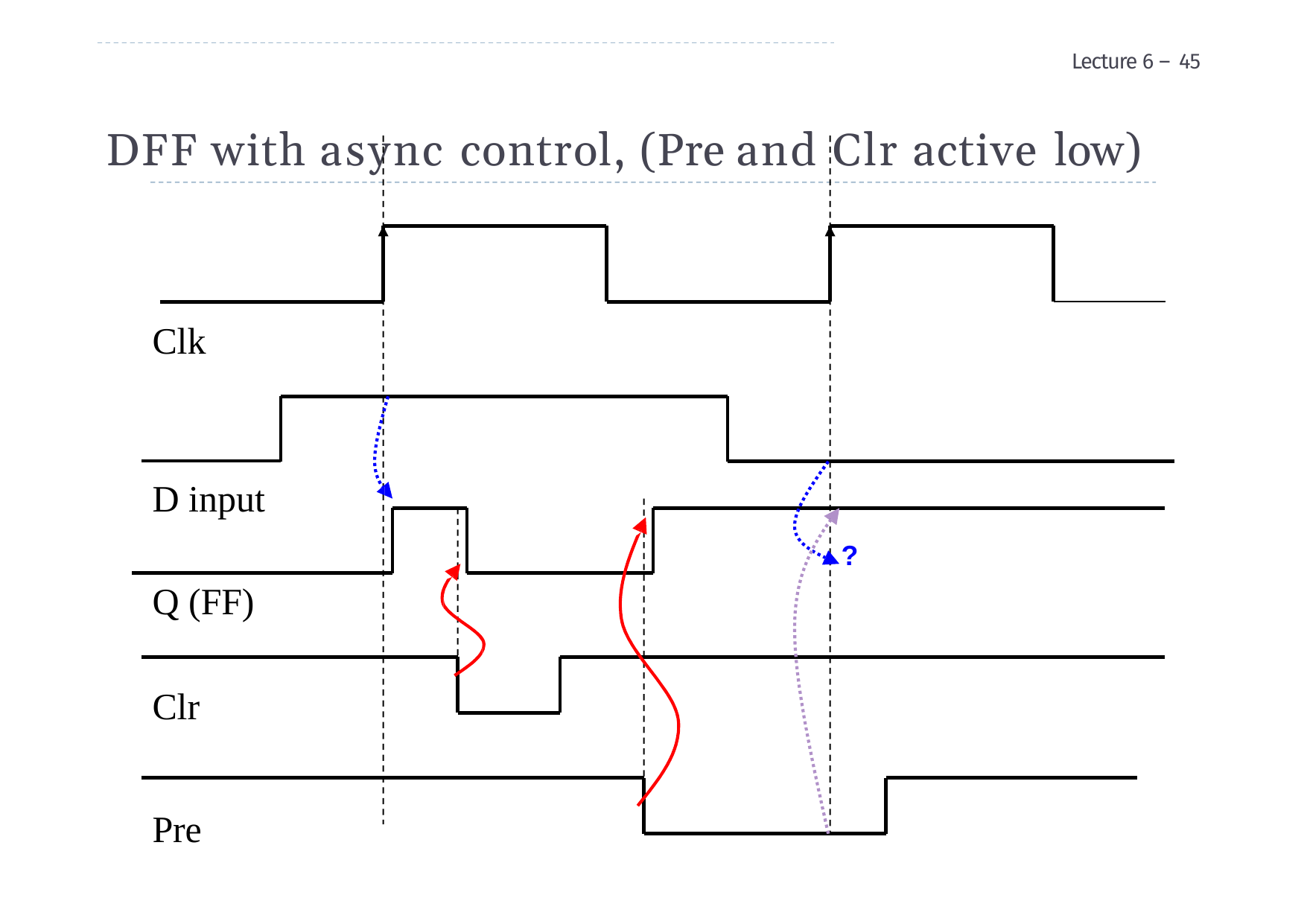

Lecture 6 – 45
# DFF with async control, (Pre and Clr active low)

Clk

D input

?

Q (FF)

Clr

Pre